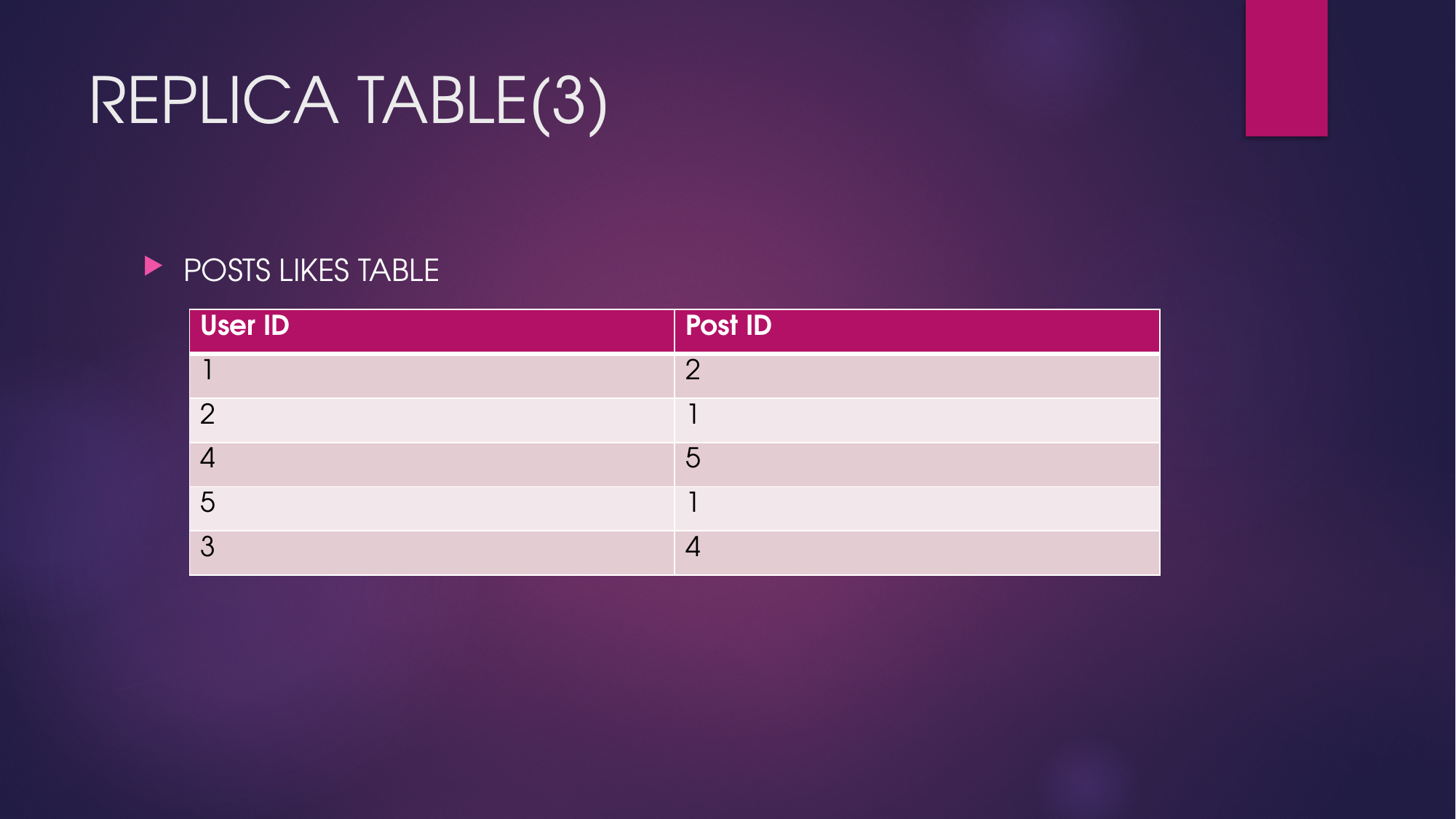

# REPLICA TABLE(3)
POSTS LIKES TABLE

| User ID | Post ID |
| --- | --- |
| 1 | 2 |
| 2 | 1 |
| 4 | 5 |
| 5 | 1 |
| 3 | 4 |